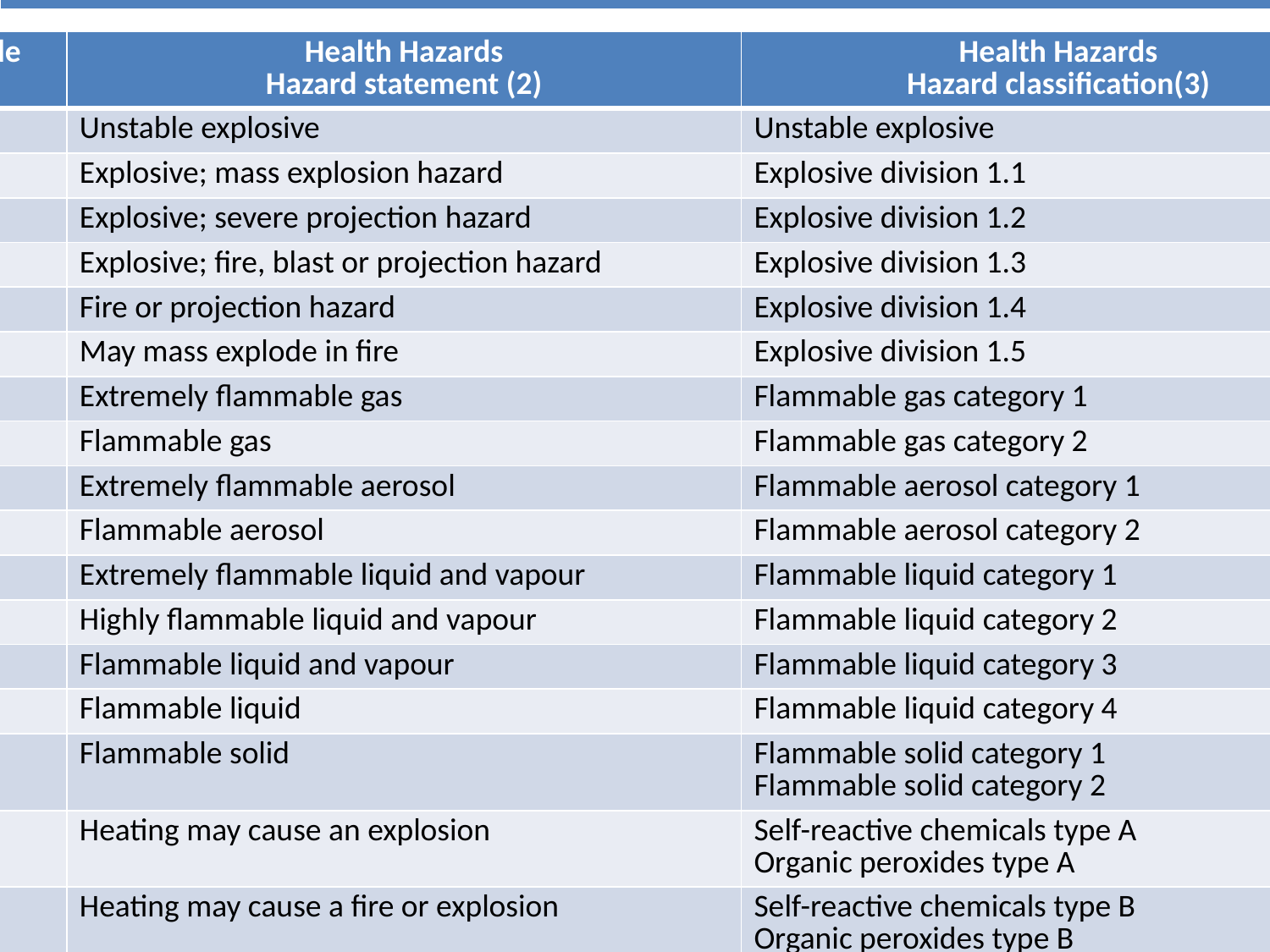

| GHS HAZARD STATEMENTS INFORMATION |
| --- |
| H-code (1) | Health Hazards Hazard statement (2) | Health Hazards Hazard classification(3) |
| --- | --- | --- |
| H200 | Unstable explosive | Unstable explosive |
| H201 | Explosive; mass explosion hazard | Explosive division 1.1 |
| H202 | Explosive; severe projection hazard | Explosive division 1.2 |
| H203 | Explosive; fire, blast or projection hazard | Explosive division 1.3 |
| H204 | Fire or projection hazard | Explosive division 1.4 |
| H205 | May mass explode in fire | Explosive division 1.5 |
| H220 | Extremely flammable gas | Flammable gas category 1 |
| H221 | Flammable gas | Flammable gas category 2 |
| H222 | Extremely flammable aerosol | Flammable aerosol category 1 |
| H223 | Flammable aerosol | Flammable aerosol category 2 |
| H224 | Extremely flammable liquid and vapour | Flammable liquid category 1 |
| H225 | Highly flammable liquid and vapour | Flammable liquid category 2 |
| H226 | Flammable liquid and vapour | Flammable liquid category 3 |
| H227 | Flammable liquid | Flammable liquid category 4 |
| H228 | Flammable solid | Flammable solid category 1 Flammable solid category 2 |
| H240 | Heating may cause an explosion | Self-reactive chemicals type A Organic peroxides type A |
| H241 | Heating may cause a fire or explosion | Self-reactive chemicals type B Organic peroxides type B |
| H242 | Heating may cause a fire | Self-reactive chemicals type C and D Self-reactive chemicals type E and F Organic peroxides type C and D Organic peroxides type E and F |
| H250 | Catches fire spontaneously if exposed to air | Pyrophoric liquid category 1 Pyrophoric solid category 1 |
| H251 | Self-heating; may catch fire | Self-heating chemicals category 1 |
| H252 | Self-heating in large quantities; may catch fire | Self-heating chemicals category 2 |
| H260 | In contact with water releases flammable gases which may ignite spontaneously | Chemicals which, in contact with water, emit flammable gas category 1 |
| H261 | In contact with water releases flammable gases | Chemicals which, in contact with water, emit flammable gas category 2 and 3 |
| H270 | May cause or intensify fire; oxidiser | Oxidizing gas category1 |
| H271 | May cause fire or explosion; strong oxidiser | Oxidizing liquid category 1 |
| H272 | May intensify fire; oxidiser | Oxidizing liquid category 2 Oxidizing liquid category 3 |
| H280 | Contains gas under pressure; may explode if heated | Gases under pressure, compressed gas Gases under pressure, liquefied gas Gases under pressure, dissolved gas |
| H281 | Contains refrigerated gas; may cause cryogenic burns or injury | Gases under pressure, refrigerated liquefied gas |
| H290 | May be corrosive to metals Corrosive to metal | Corrosive to metal category 1 |
| H300 | Fatal if swallowed | Acute toxicity category 1 (oral) Acute toxicity category 2 (oral) |
| H301 | Toxic if swallowed | Acute toxicity category 3 (oral) |
| H302 | Harmful if swallowed | Acute toxicity category 4 (oral) |
| H303 | Can be harmful if swallowed | Acute toxicity category 5 (oral) |
| H304 | May be fatal if swallowed and enters airways | Aspiration hazard category 1 |
| H305 | May be harmful if swallowed and enters airways | Aspiration hazard category 2 |
| H310 | Fatal in contact with skin | Acute toxicity category 1 (dermal) Acute toxicity category 2 (dermal) |
| H311 | Toxic in contact with skin | Acute toxicity category 3 (dermal) |
| H312 | Harmful in contact with skin | Acute toxicity category 4 (dermal) |
| H313 | May be harmful in contact with skin | Skin corrosion/irritation category 1(1A/1B/1C) |
| H315 | Causes skin irritation | Skin corrosion/irritation category 2 |
| H316 | Causes light skin irritation | Skin corrosion/irritation category 3 |
| H317 | May cause an allergic skin reaction | Skin sensitization category 1 |
| H318 | Causes serious eye damage | Serious eye damage/eye irritation category 1 |
| H319 | Causes serious eye irritation | Serious eye damage/eye irritation category 2A |
| H320 | Causes eye irritation | Serious eye damage/eye irritation category 2B |
| H330 | Fatal if inhaled | Acute toxicity category 1 (inhalation) Acute toxicity category 2 (inhalation) |
| H331 | Toxic if inhaled | Acute toxicity category 3 (inhalation) |
| H332 | Harmful if inhaled | Acute toxicity category 4 (inhalation) |
| H333 | Can be harmful if inhaled | Acute toxicity category 5 (inhalation) |
| H334 | May cause allergy or asthma symptoms or breathing difficulties if inhaled | Respiratory sensitization category 1 |
| H335 | May cause respiratory irritation | Specific target organ toxicity-single exposure category 3 |
| H336 | May cause drowsiness or dizziness | Specific target organ toxicity-single exposure category 3 |
| H340 | May cause genetic defects (state route of exposure if it is conclusively proven that no other routes of exposure cause the hazard) | Germ cell mutagenicity category 1(1A/1B) |
| H341 | Suspected of causing genetic defects (state route of exposure if it is conclusively proven that no other routes of exposure cause the hazard) | Germ cell mutagenicity category 2 |
| H350 | May cause cancer (state route of exposure if it is conclusively proven that no other routes of exposure cause the hazard) | Carcinogenicity category 1 (1A/1B) |
| H351 | Suspected of causing cancer (state route of exposure if it is conclusively proven that no other routes of exposure cause the hazard) | Carcinogenicity category 2 |
| H360 | May damage fertility or the unborn child (state specific effect if known) (state route of exposure if it is conclusively proven that no other routes of exposure cause the hazard) | Reproductive toxicity category 1 (1A/1B) |
| H361 | Suspected of damaging fertility or the unborn child (state specific effect if known) (state route of exposure if it is conclusively proven that no other routes of exposure cause the hazard) | Reproductive toxicity category 2 |
| H362 | May cause harm to breast-fed children | Effect on or via lactation |
| H370 | Causes damage to organs (or state all organs effected if known) (state route of exposure if it is conclusively proven that no other routes of exposure cause the hazard) | Specific target organ toxicity-single exposure category 1 |
| H371 | May cause damage to organs (or state all organs effected if known) (state route of exposure if it is conclusively proven that no other routes of exposure cause the hazard) | Specific target organ toxicity-single exposure category 2 |
| H372 | Causes damage to organs through prolonged or repeated exposure | Specific target organ toxicity- repeated exposure category 1 |
| H373 | May cause damage to organs prolonged or repeated exposure | Specific target organ toxicity- repeated exposure category 2 |
| H400 | Very toxic to aquatic life | Hazardous to the aquatic environment – acute toxicity category 1 |
| H401 | Toxic to aquatic life | Hazardous to the aquatic environment – acute toxicity category 2 |
| H402 | Harmful to aquatic life | Hazardous to the aquatic environment – acute toxicity category 3 |
| H410 | Very toxic to aquatic life with long lasting effects | Hazardous to the aquatic environment – chronic toxicity category 1 |
| H411 | Toxic to aquatic life with long lasting effects | Hazardous to the aquatic environment – chronic toxicity category 2 |
| H412 | Harmful to aquatic life with long lasting effects | Hazardous to the aquatic environment – chronic toxicity category 3 |
| H413 | May cause long lasting harmful effects to aquatic life | Hazardous to the aquatic environment – chronic toxicity category 4 |